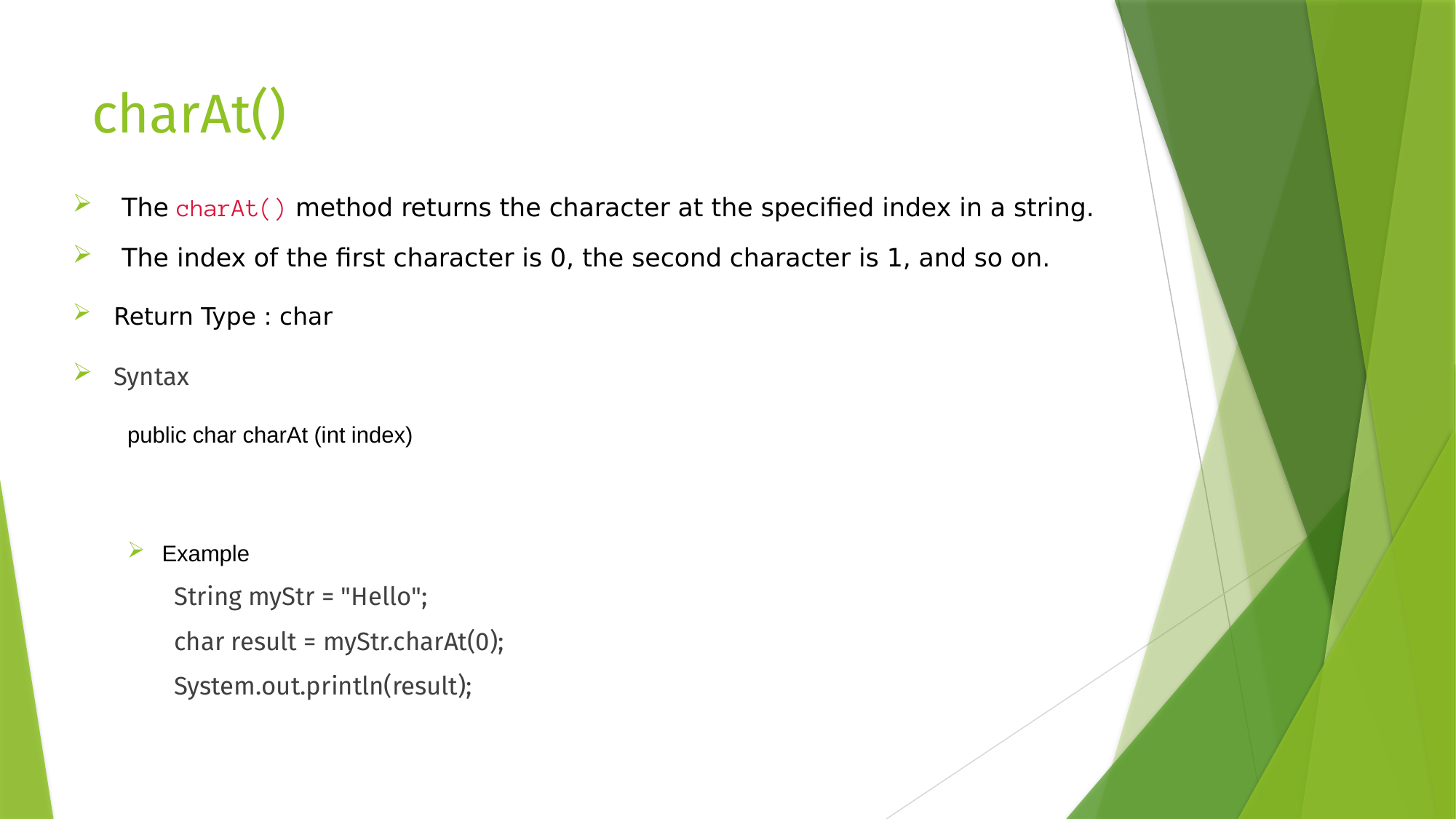

# charAt()
 The charAt() method returns the character at the specified index in a string.

 The index of the first character is 0, the second character is 1, and so on.

Return Type : char

Syntax

public char charAt (int index)

Example
	String myStr = "Hello";
	char result = myStr.charAt(0);
	System.out.println(result);